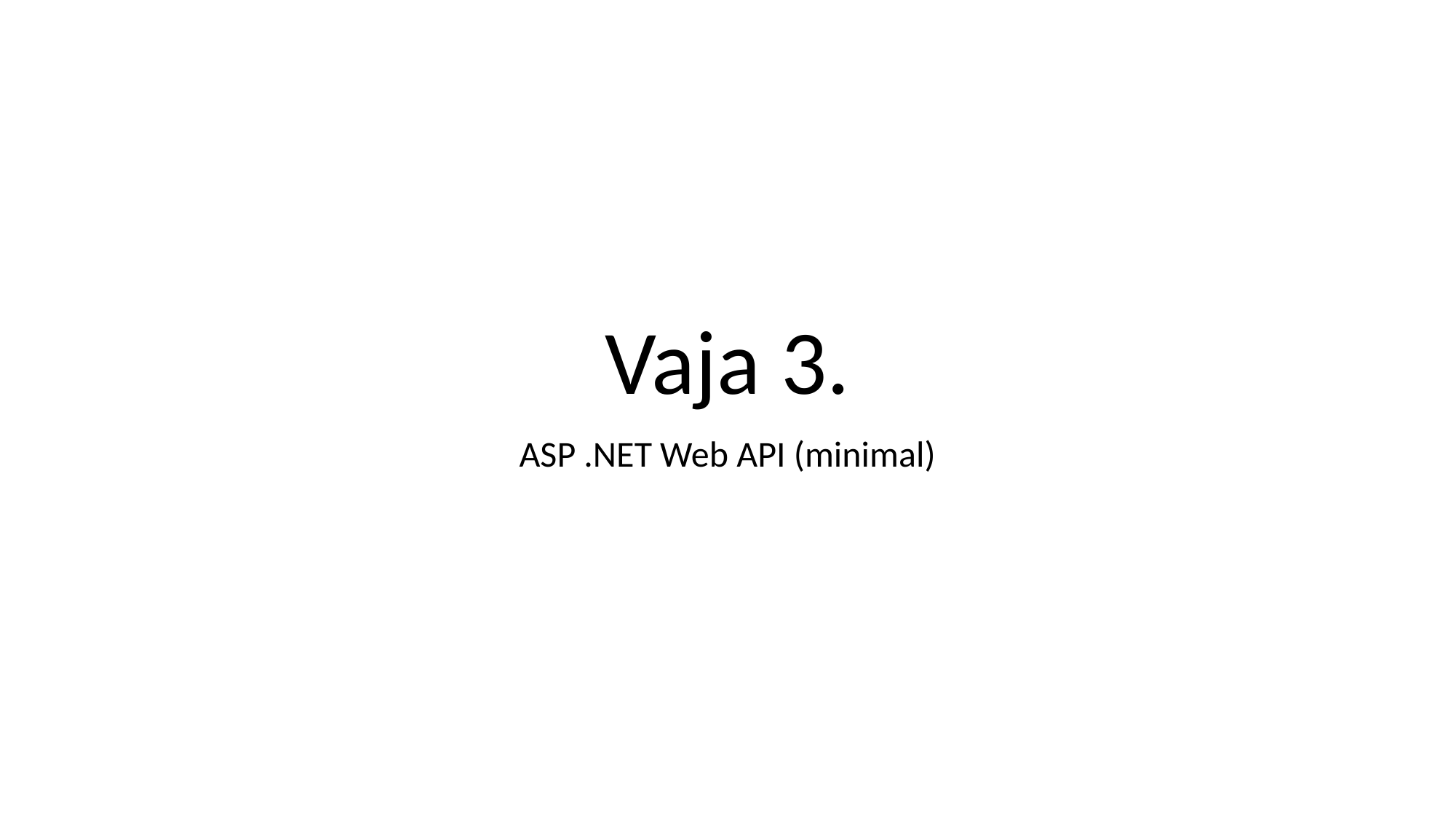

# Vaja 3.
ASP .NET Web API (minimal)